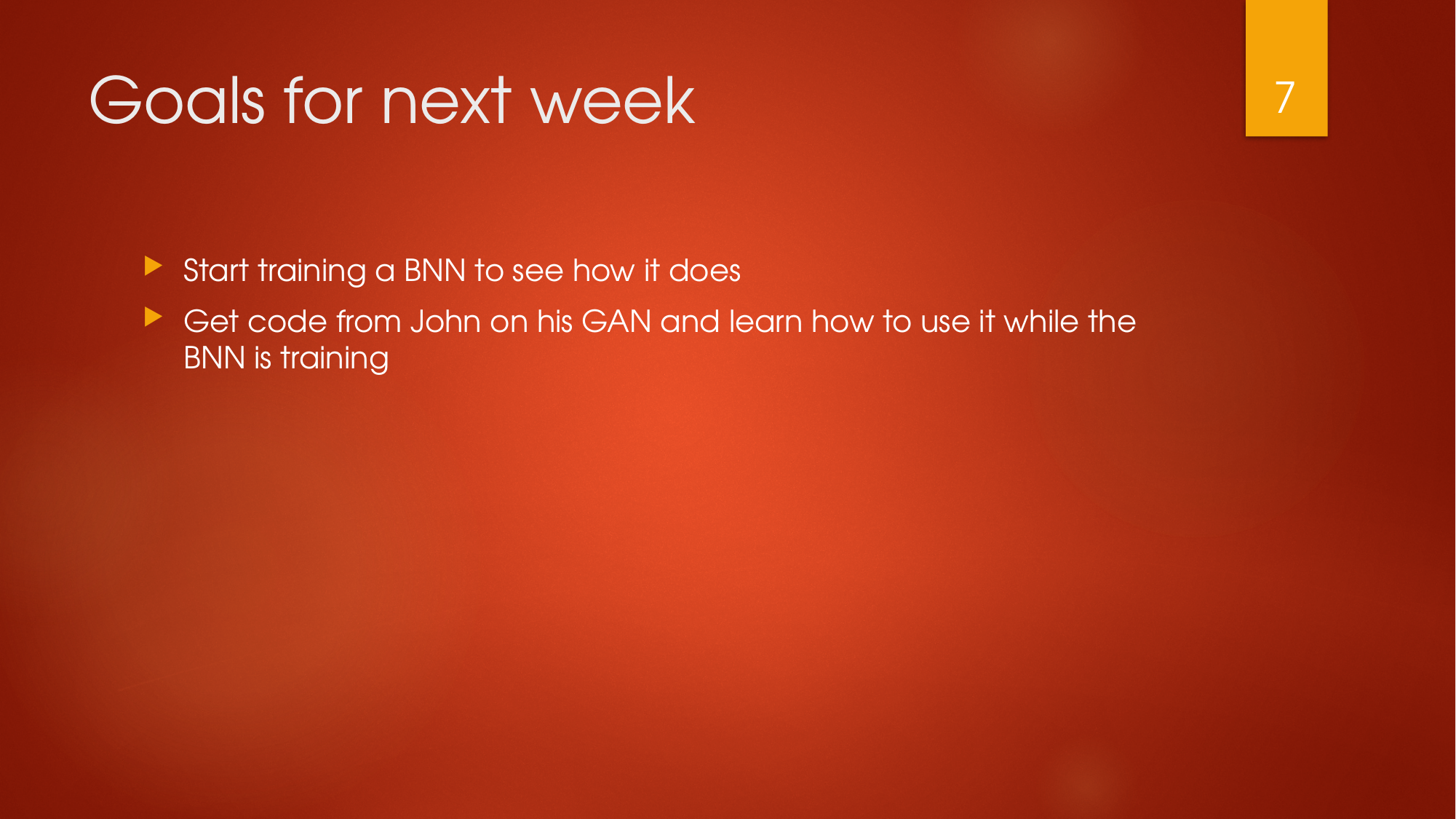

7
# Goals for next week
Start training a BNN to see how it does
Get code from John on his GAN and learn how to use it while the BNN is training